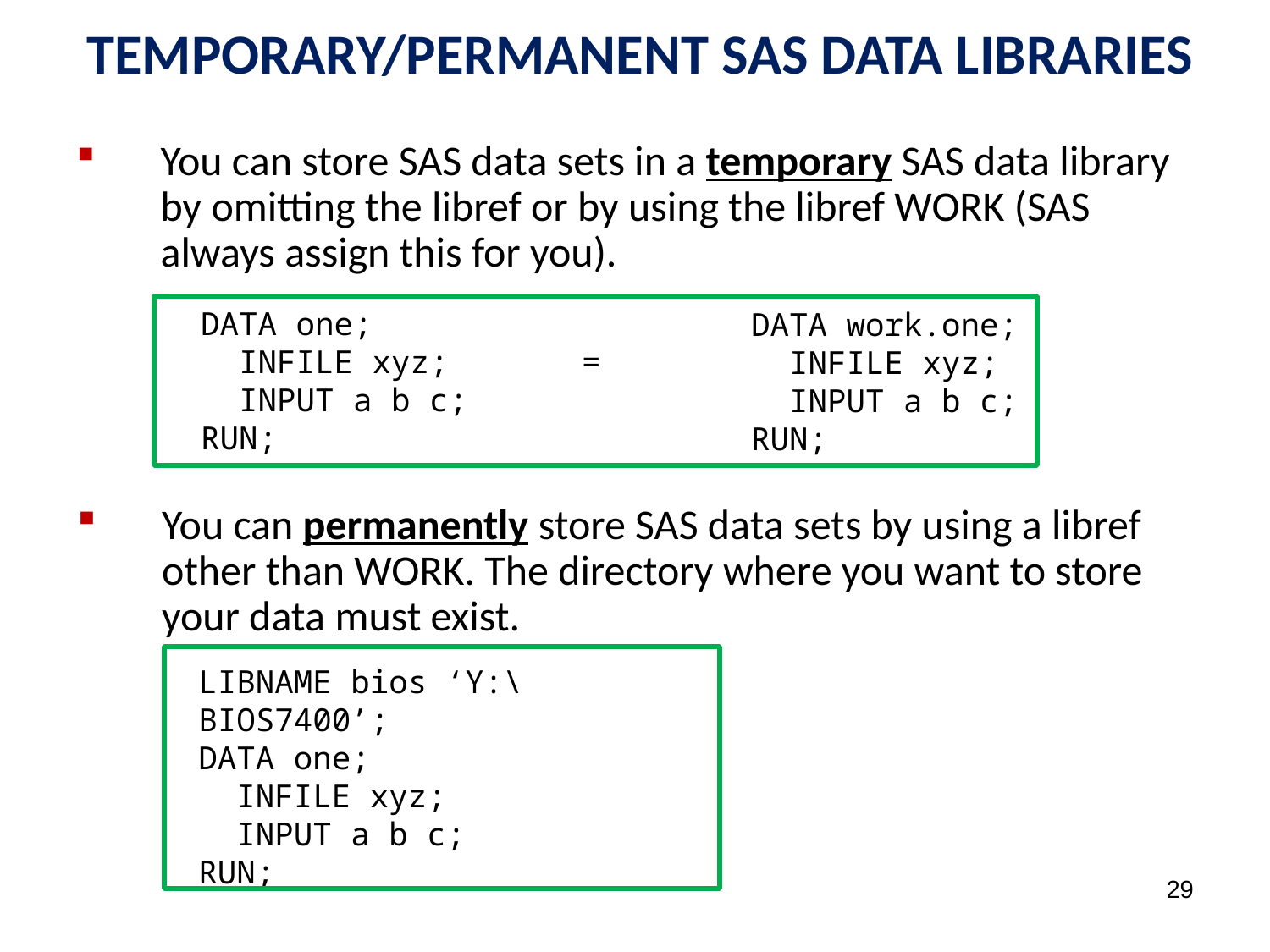

TEMPORARY/PERMANENT SAS DATA LIBRARIES
You can store SAS data sets in a temporary SAS data library by omitting the libref or by using the libref WORK (SAS always assign this for you).

DATA one;
  INFILE xyz;		=
  INPUT a b c;
RUN;
DATA work.one;
  INFILE xyz;
  INPUT a b c;
RUN;
You can permanently store SAS data sets by using a libref other than WORK. The directory where you want to store your data must exist.

LIBNAME bios ‘Y:\BIOS7400’;
DATA one;
  INFILE xyz;
  INPUT a b c;
RUN;
29